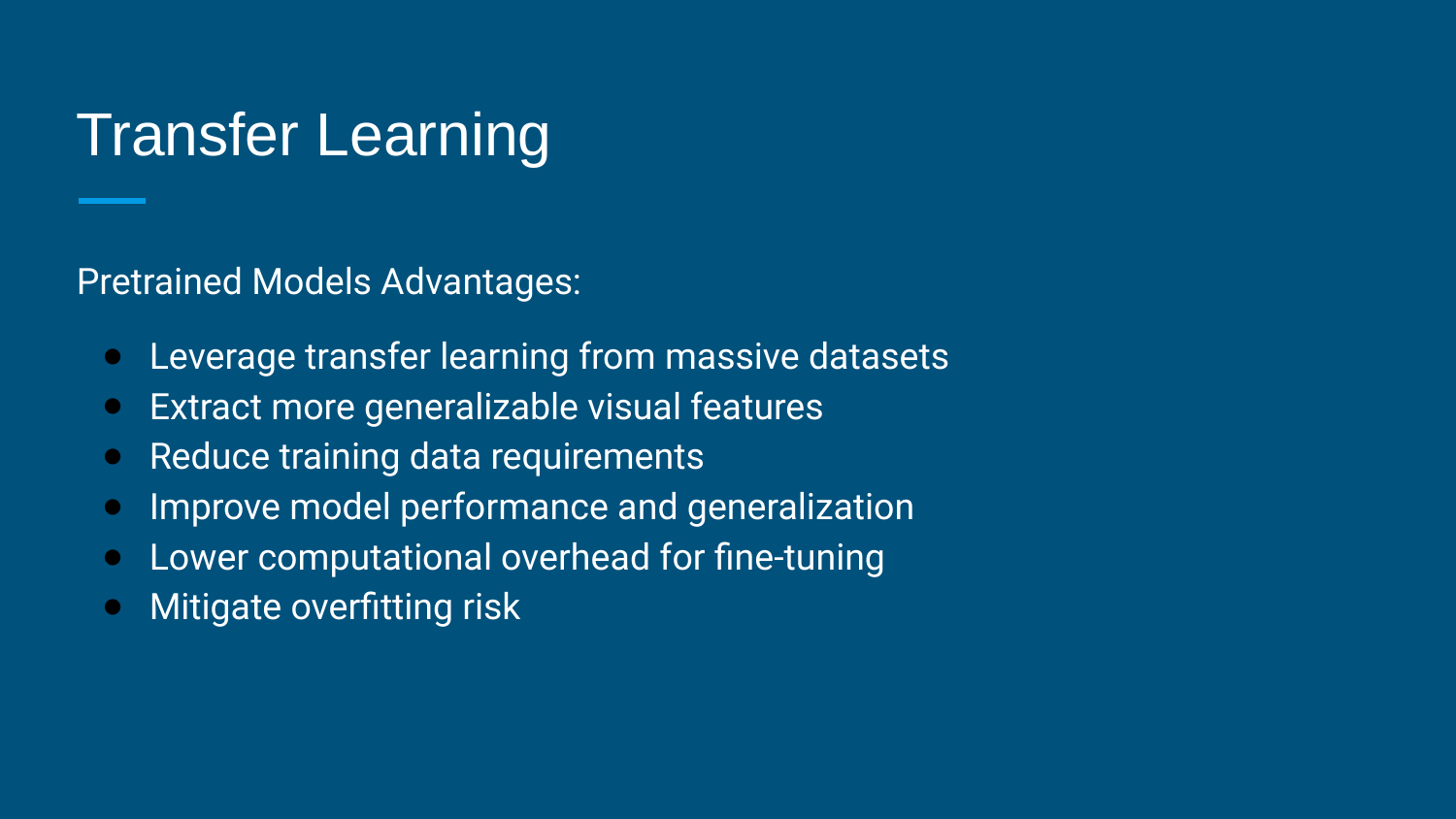

# Transfer Learning
Pretrained Models Advantages:
Leverage transfer learning from massive datasets
Extract more generalizable visual features
Reduce training data requirements
Improve model performance and generalization
Lower computational overhead for fine-tuning
Mitigate overfitting risk